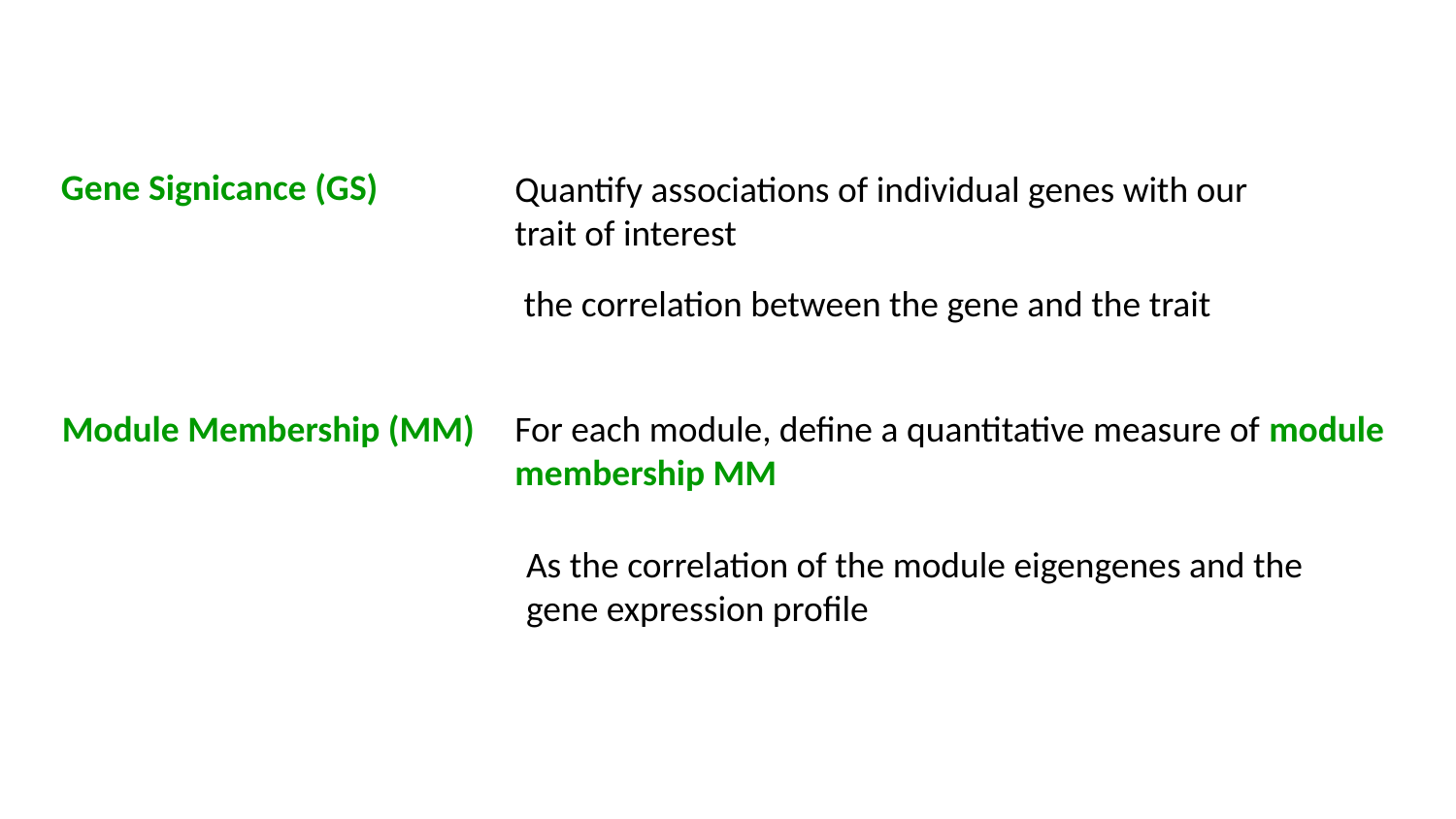

Gene Signicance (GS)
Quantify associations of individual genes with our trait of interest

the correlation between the gene and the trait
Module Membership (MM)
For each module, define a quantitative measure of module membership MM
As the correlation of the module eigengenes and the gene expression profile